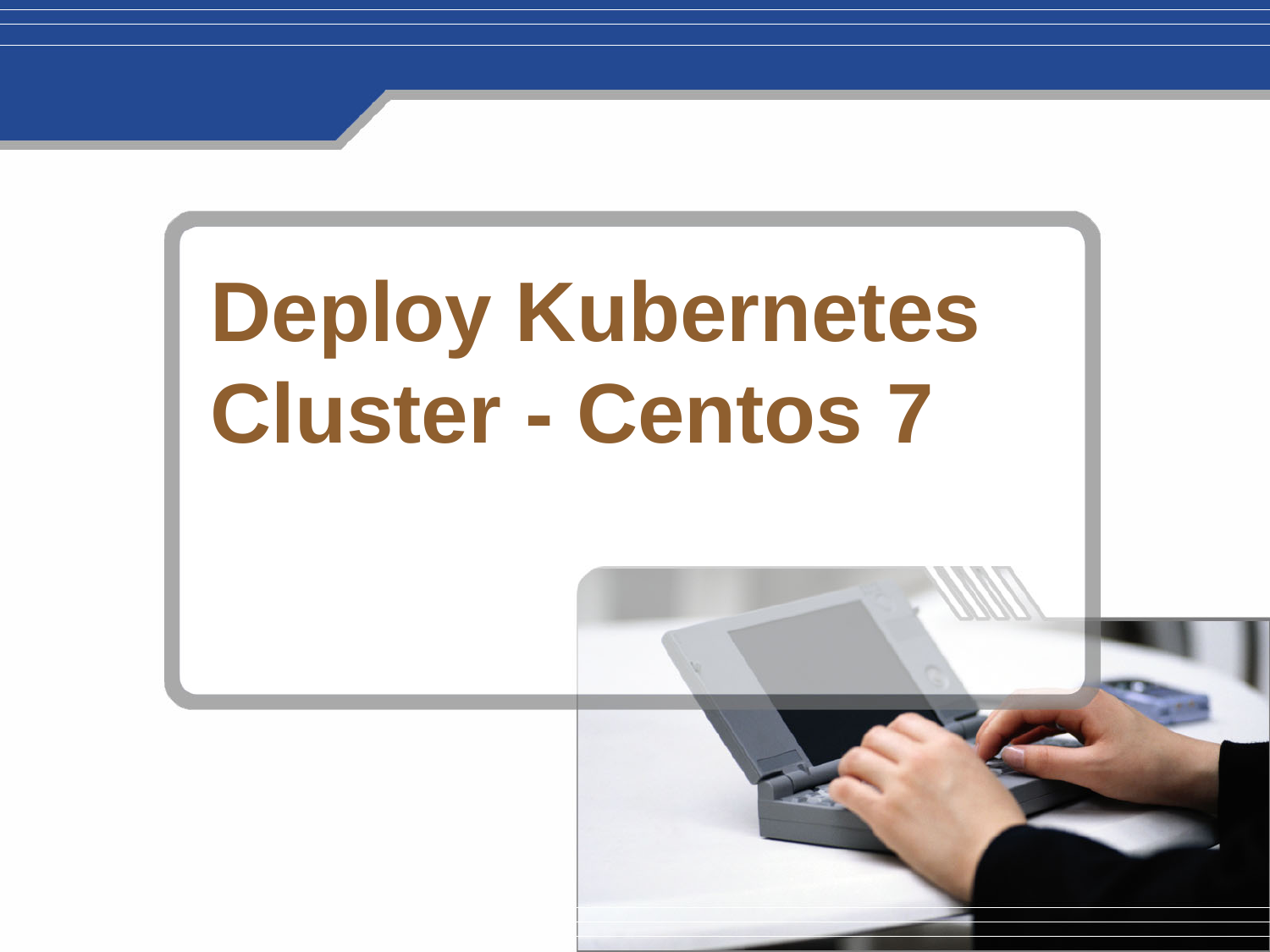

# Deploy Kubernetes Cluster - Centos 7